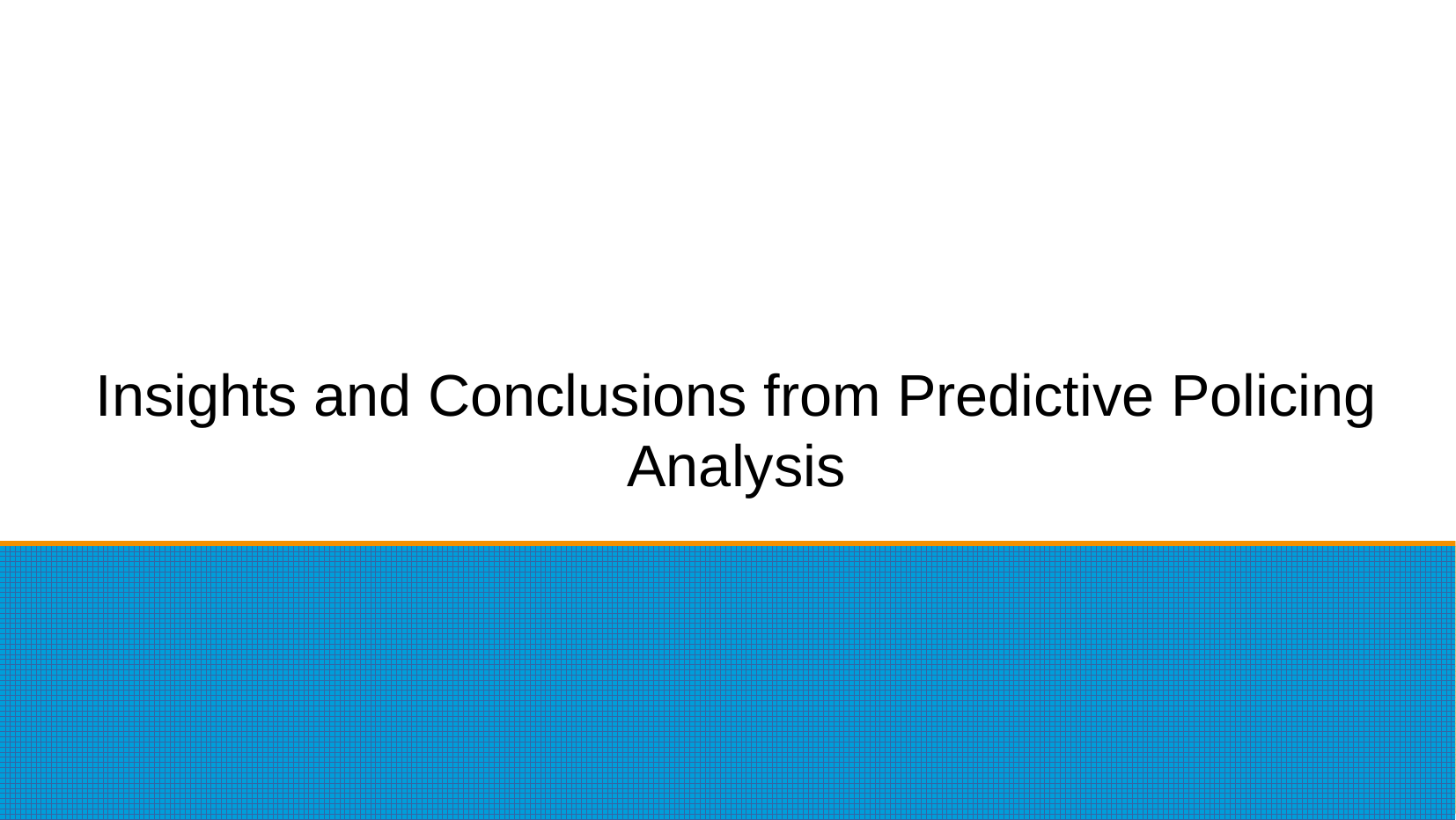

Insights and Conclusions from Predictive Policing Analysis